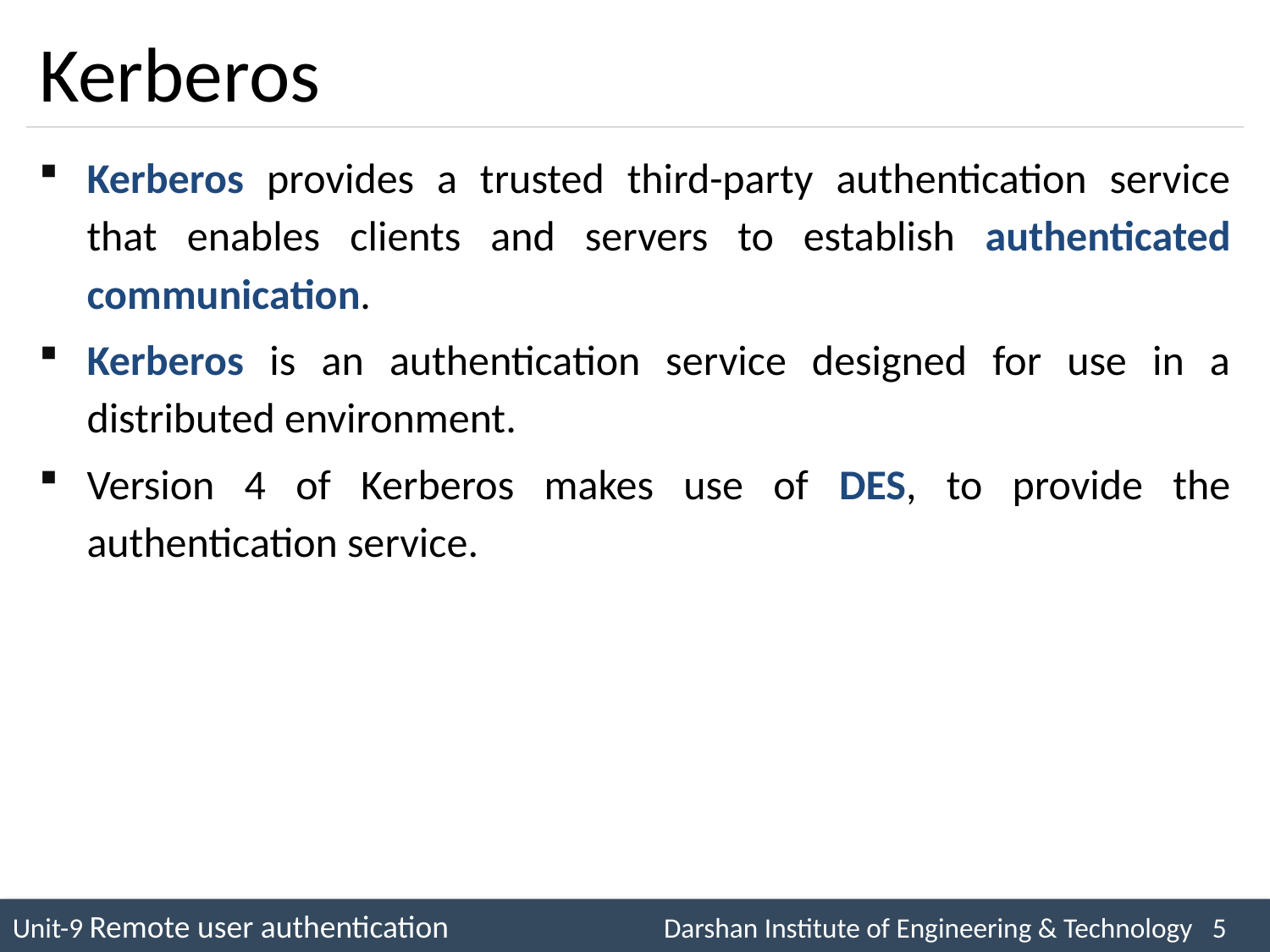

# Kerberos
Kerberos provides a trusted third-party authentication service that enables clients and servers to establish authenticated communication.
Kerberos is an authentication service designed for use in a distributed environment.
Version 4 of Kerberos makes use of DES, to provide the authentication service.